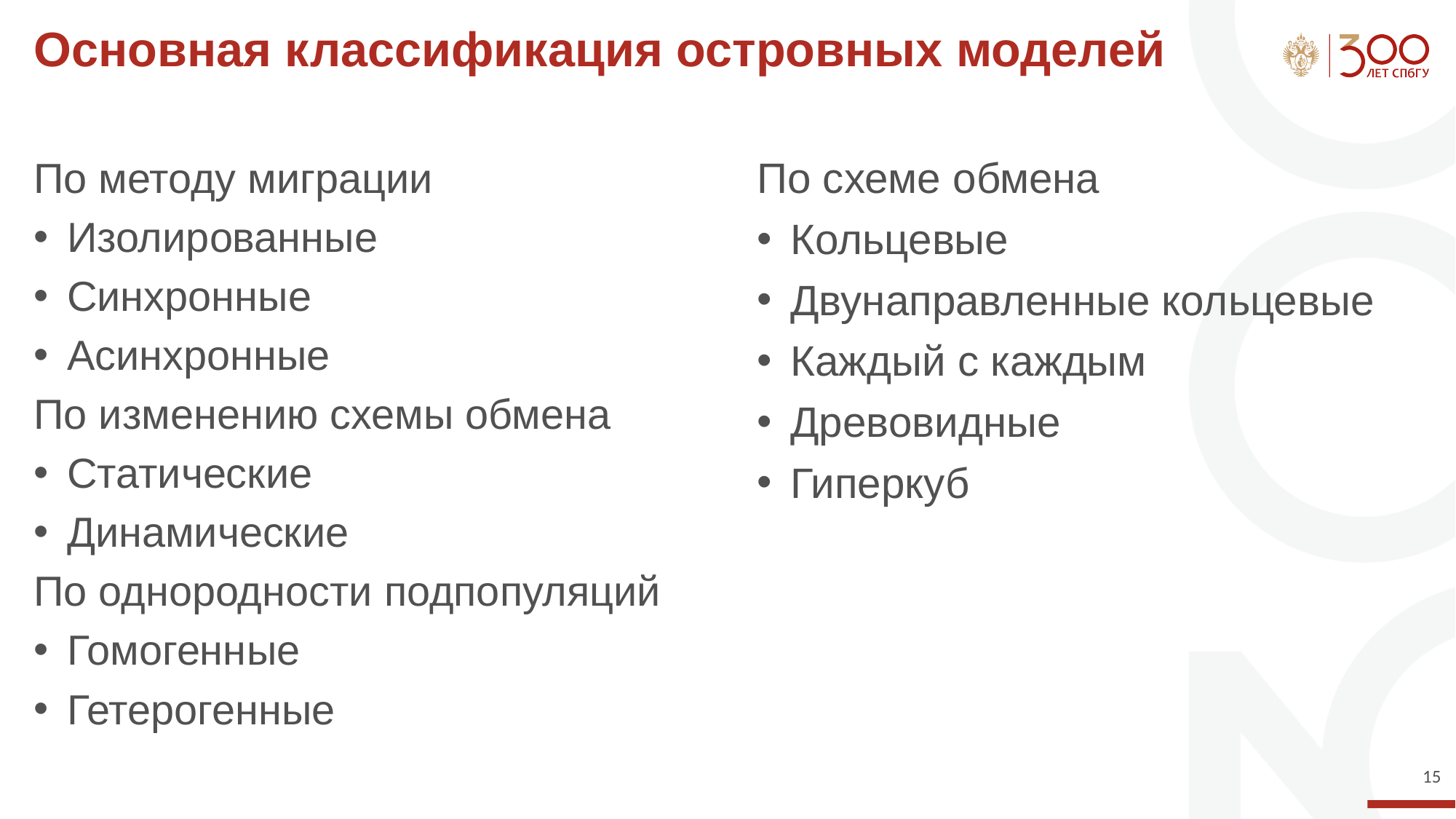

# Основная классификация островных моделей
По методу миграции
Изолированные
Синхронные
Асинхронные
По изменению схемы обмена
Статические
Динамические
По однородности подпопуляций
Гомогенные
Гетерогенные
По схеме обмена
Кольцевые
Двунаправленные кольцевые
Каждый с каждым
Древовидные
Гиперкуб
15